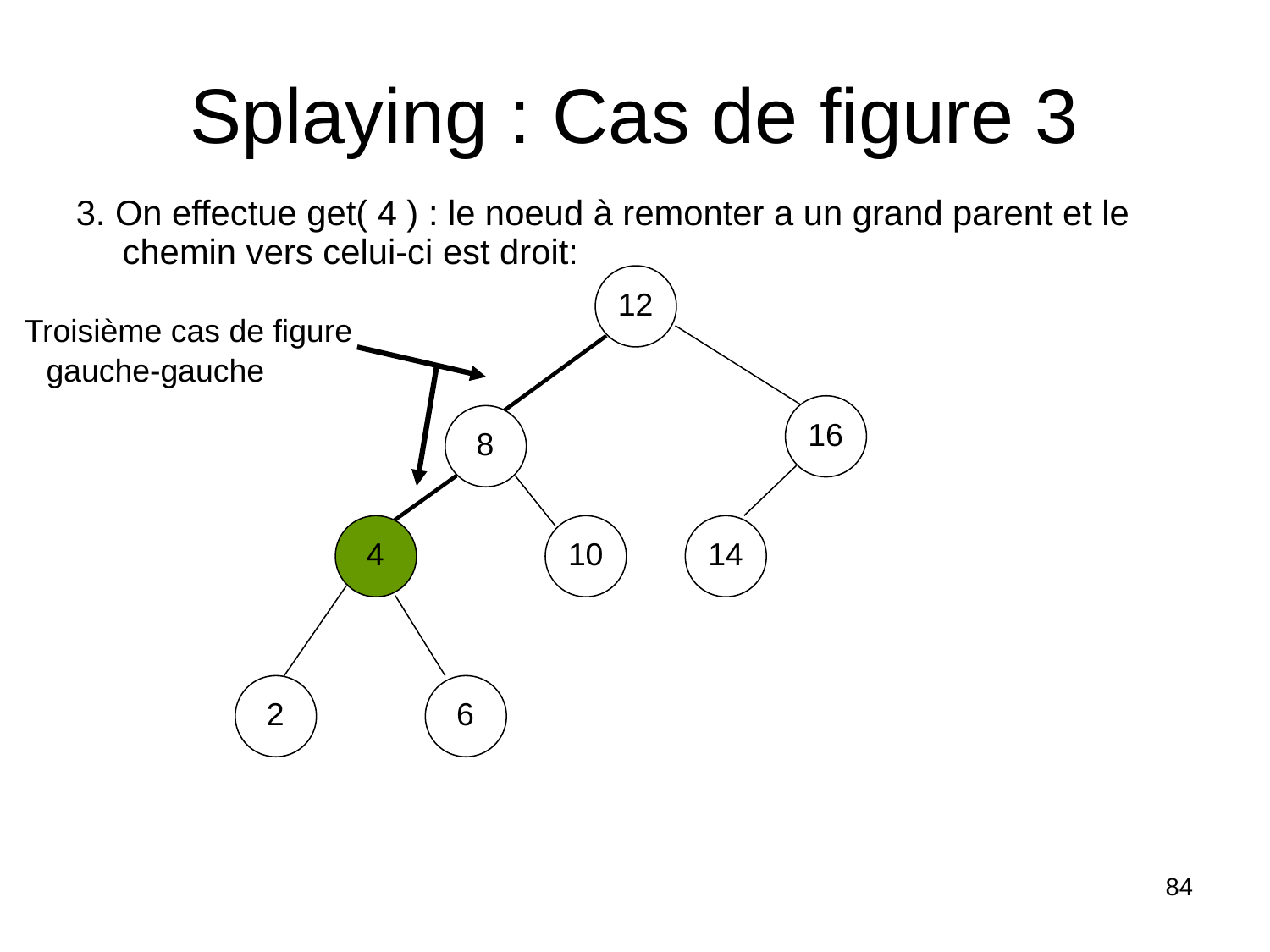

Splaying : Cas de figure 3
3. On effectue get( 4 ) : le noeud à remonter a un grand parent et le chemin vers celui-ci est droit:

12
Troisième cas de figure

gauche-gauche

16

8

4

10

14

2

6
84